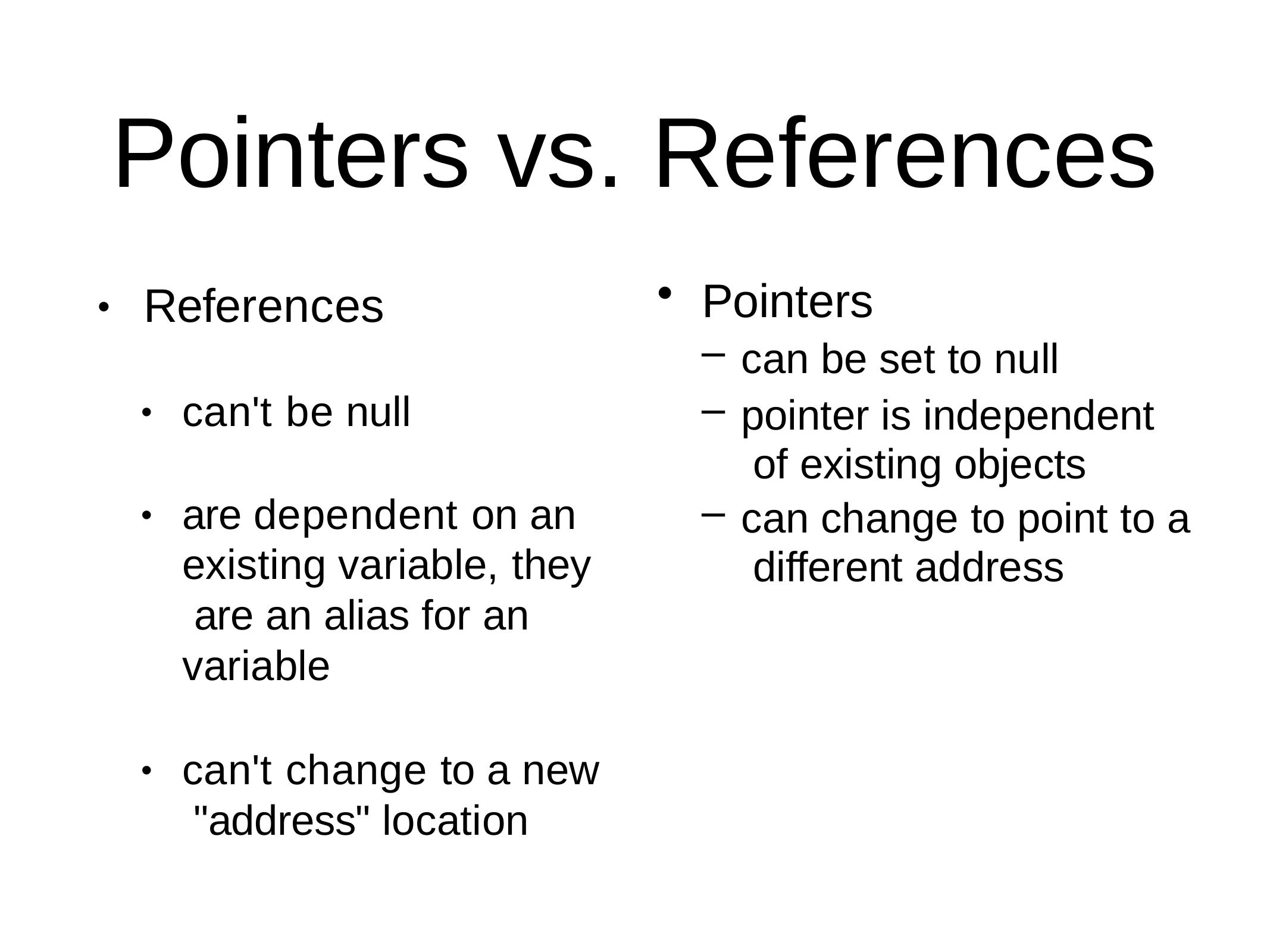

# Pointers vs. References
Pointers
can be set to null
pointer is independent  of existing objects
can change to point to a  different address
References
•
can't be null
•
are dependent on an  existing variable, they  are an alias for an  variable
•
can't change to a new  "address" location
•